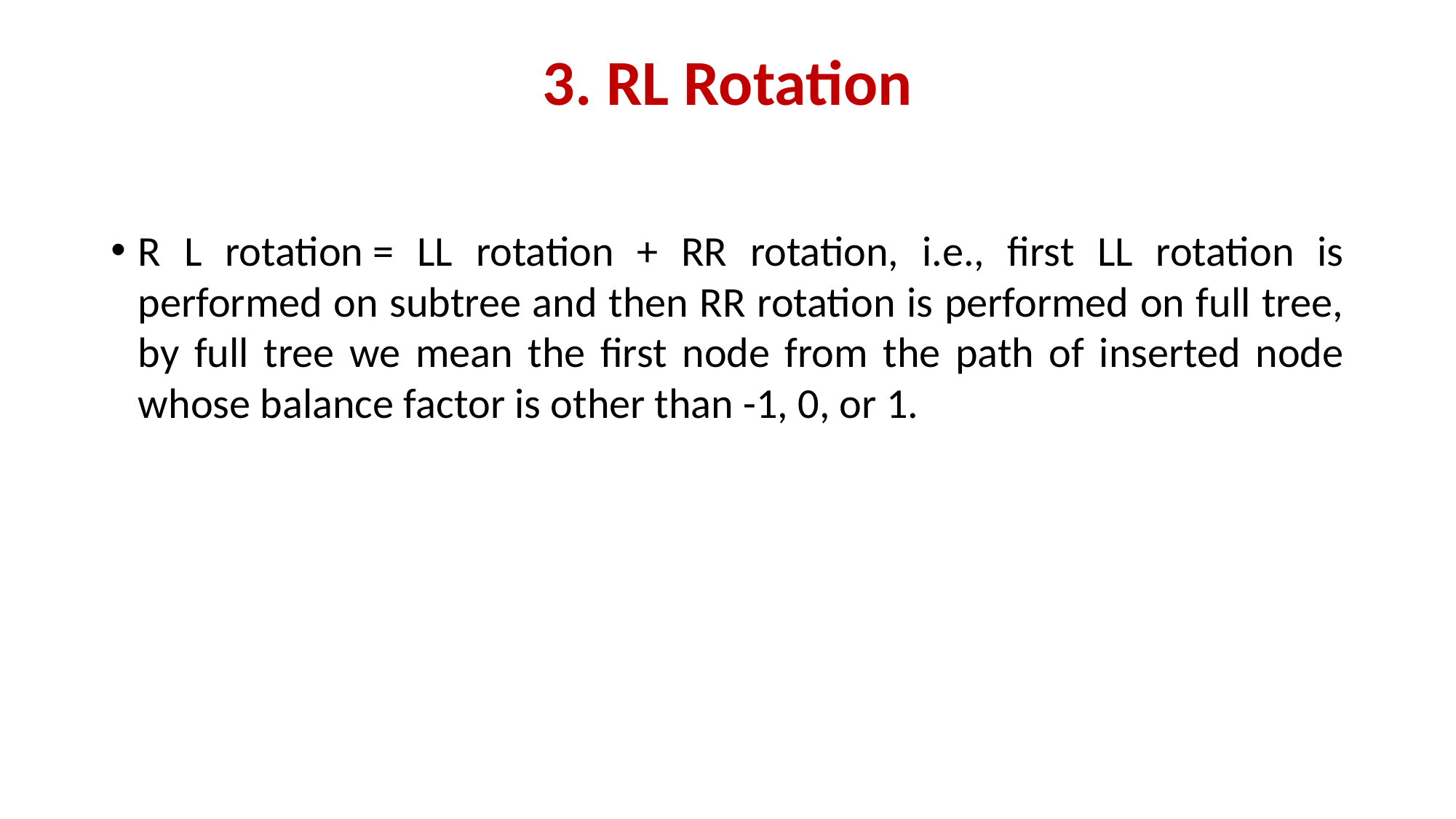

# 3. RL Rotation
R L rotation = LL rotation + RR rotation, i.e., first LL rotation is performed on subtree and then RR rotation is performed on full tree, by full tree we mean the first node from the path of inserted node whose balance factor is other than -1, 0, or 1.